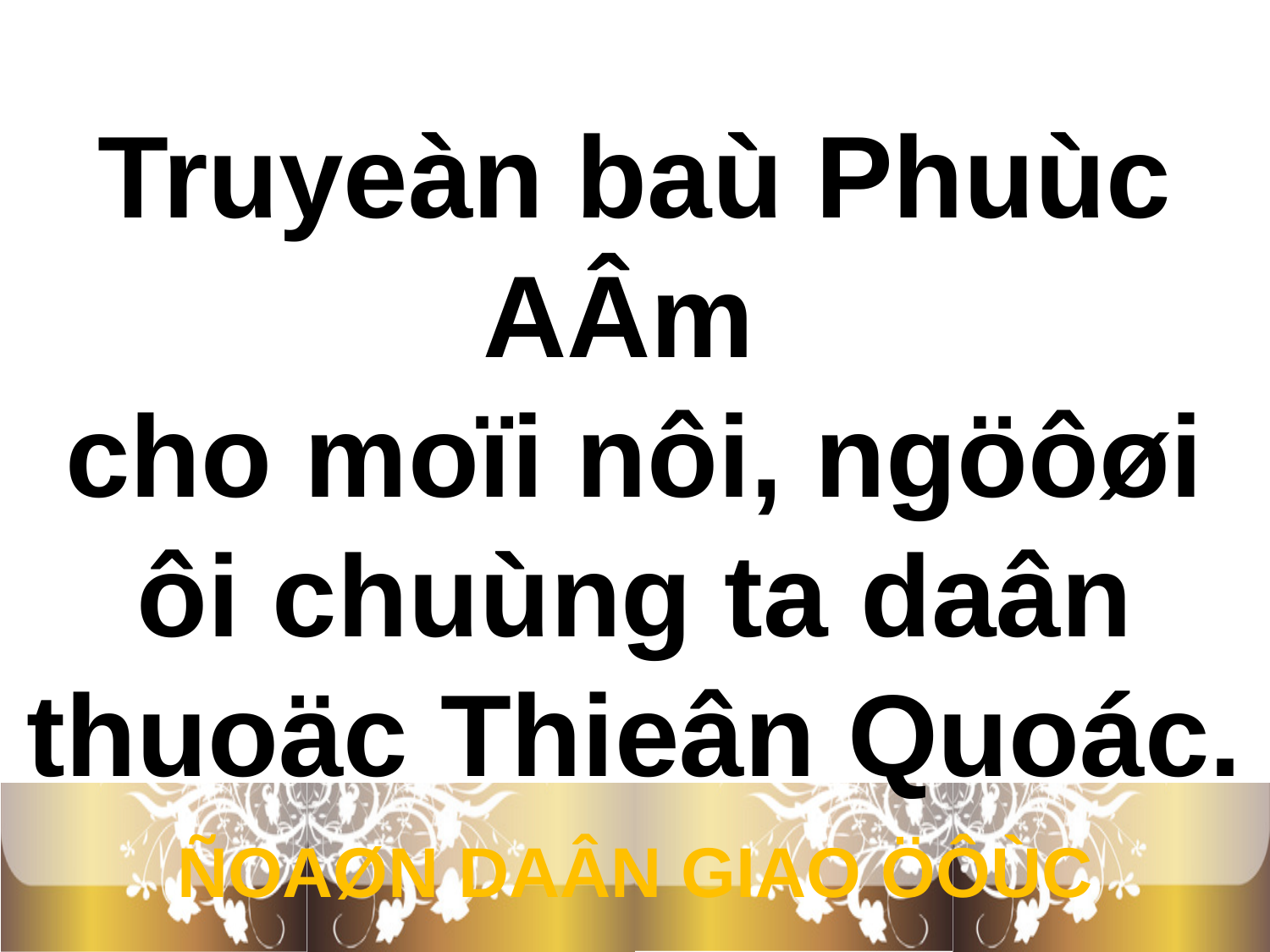

Truyeàn baù Phuùc AÂm
cho moïi nôi, ngöôøi ôi chuùng ta daân thuoäc Thieân Quoác.
ÑOAØN DAÂN GIAO ÖÔÙC